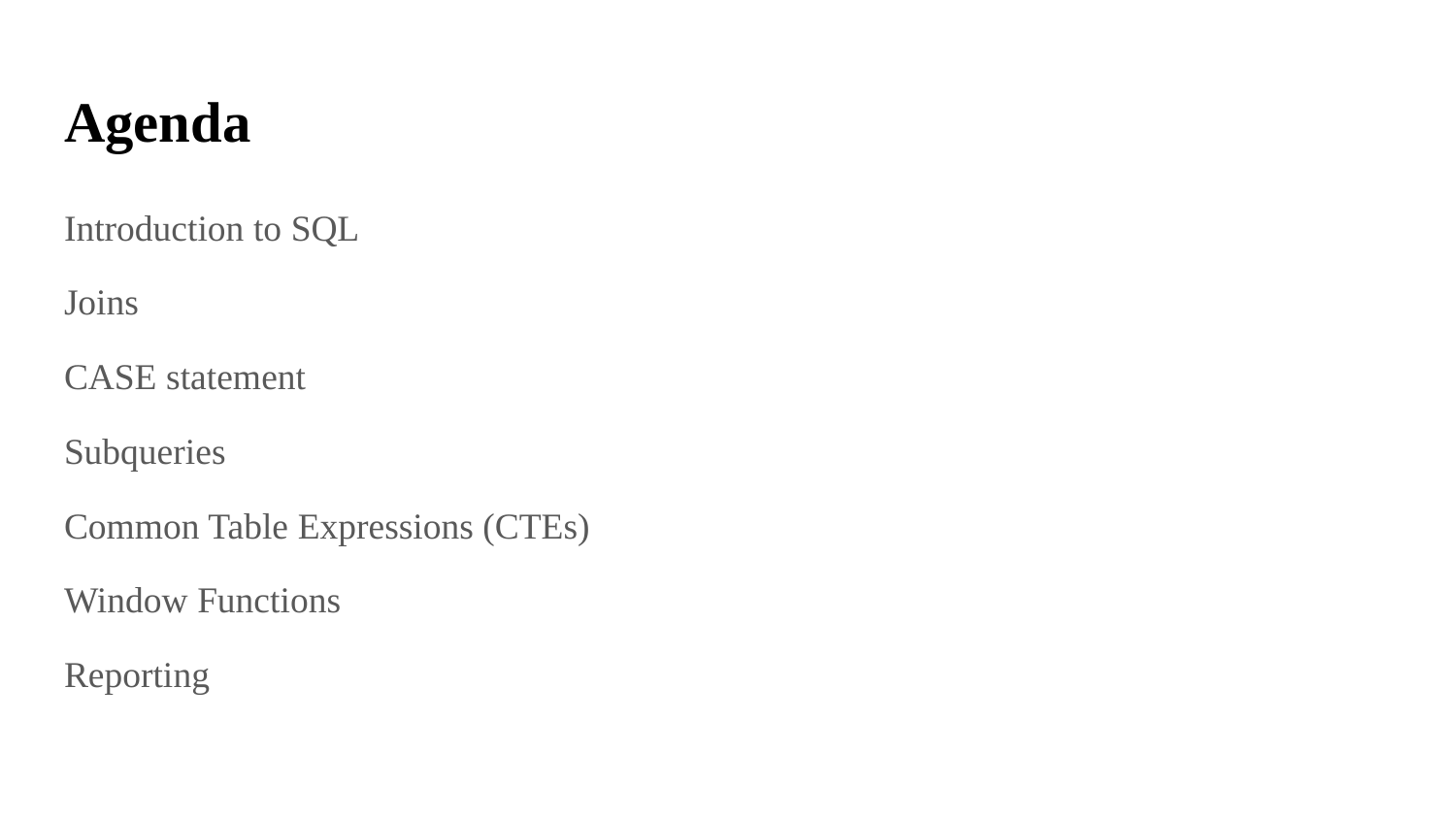

# Agenda
Introduction to SQL
Joins
CASE statement
Subqueries
Common Table Expressions (CTEs)
Window Functions
Reporting